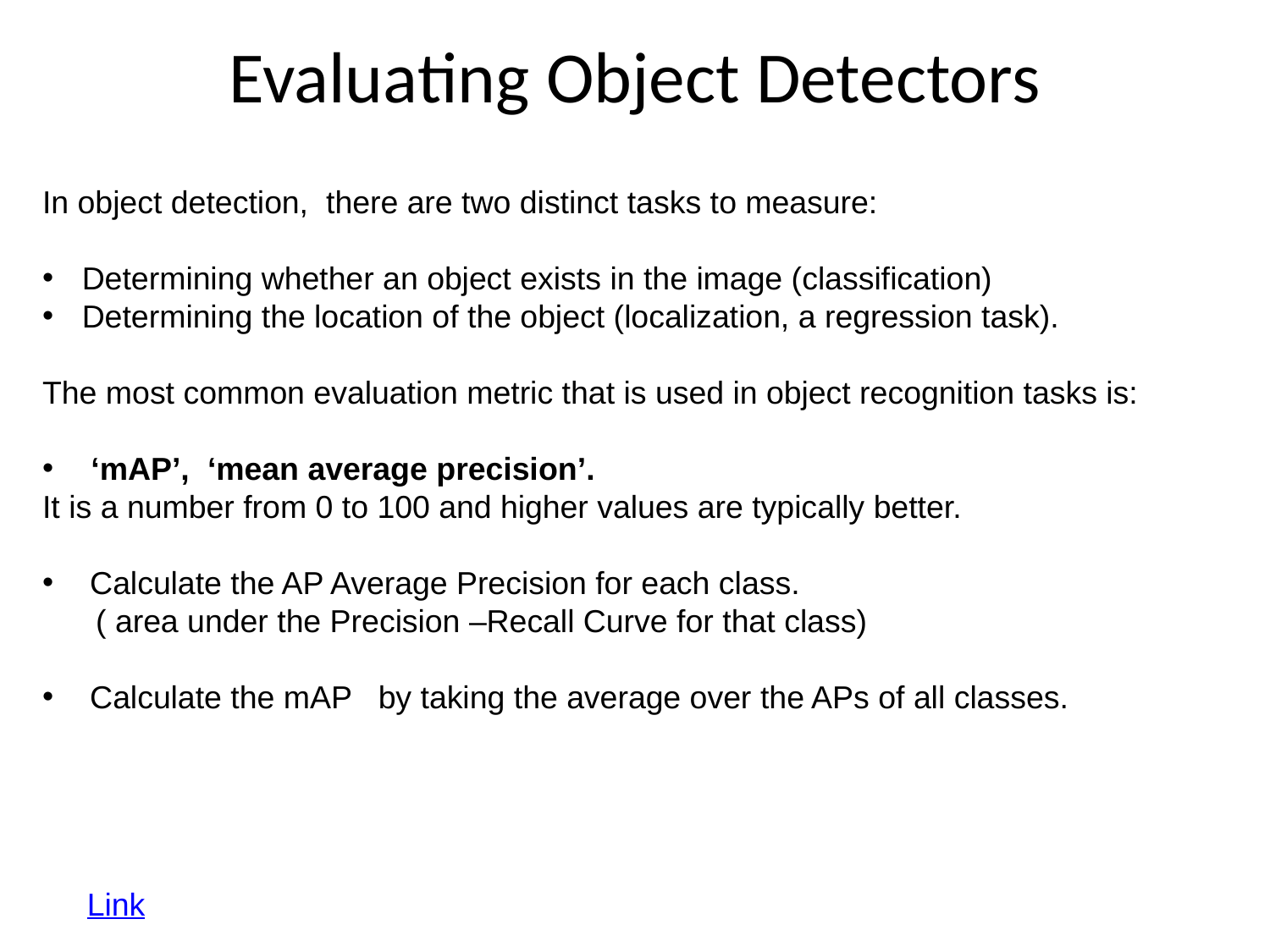

# Evaluating Object Detectors
In object detection,  there are two distinct tasks to measure:

Determining whether an object exists in the image (classification)
Determining the location of the object (localization, a regression task).

The most common evaluation metric that is used in object recognition tasks is:

 ‘mAP’,  ‘mean average precision’.
It is a number from 0 to 100 and higher values are typically better.

Calculate the AP Average Precision for each class.
      ( area under the Precision –Recall Curve for that class)

Calculate the mAP   by taking the average over the APs of all classes.

Link